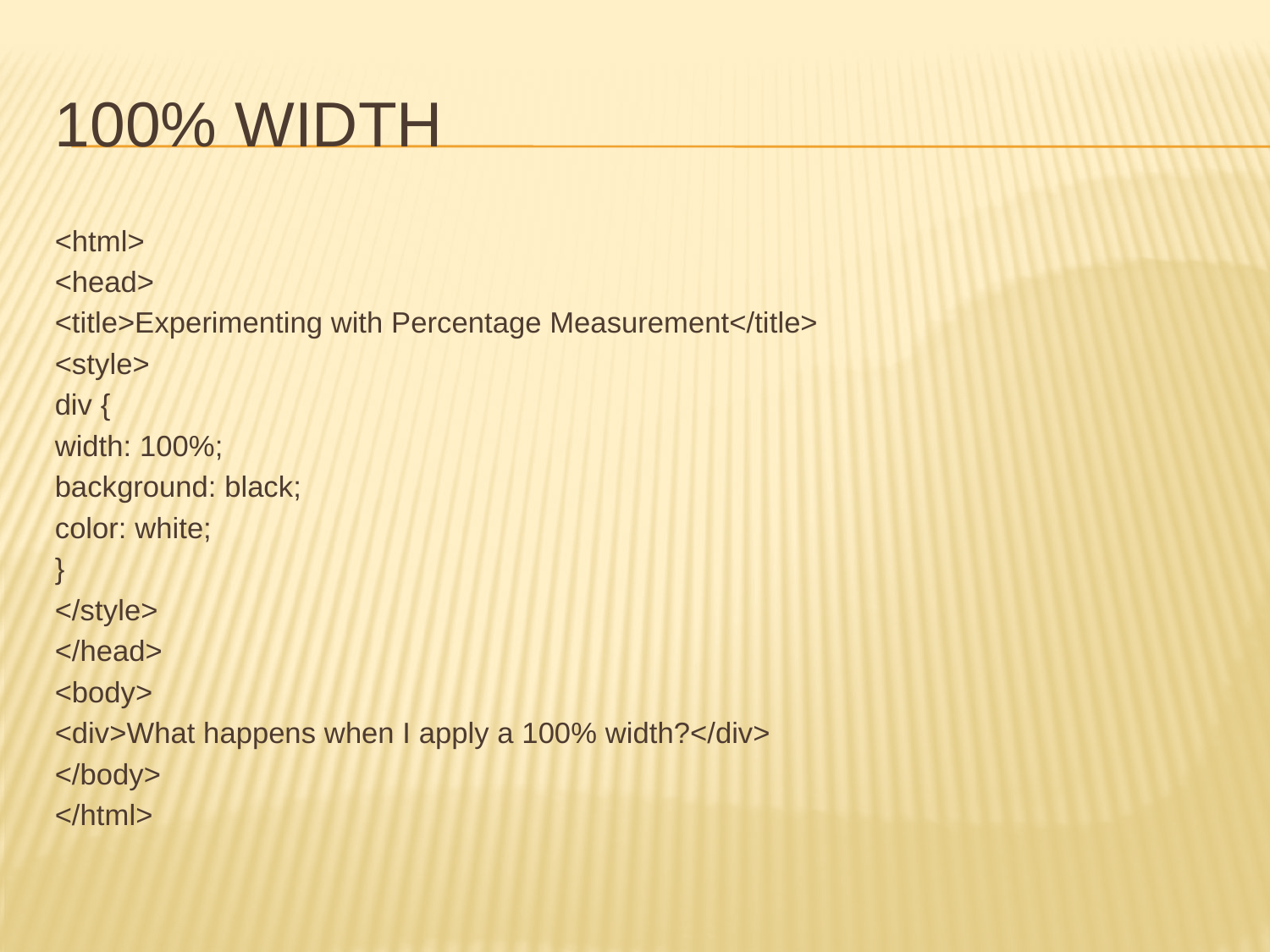

# 100% width
<html>
<head>
<title>Experimenting with Percentage Measurement</title>
<style>
div {
width: 100%;
background: black;
color: white;
}
</style>
</head>
<body>
<div>What happens when I apply a 100% width?</div>
</body>
</html>